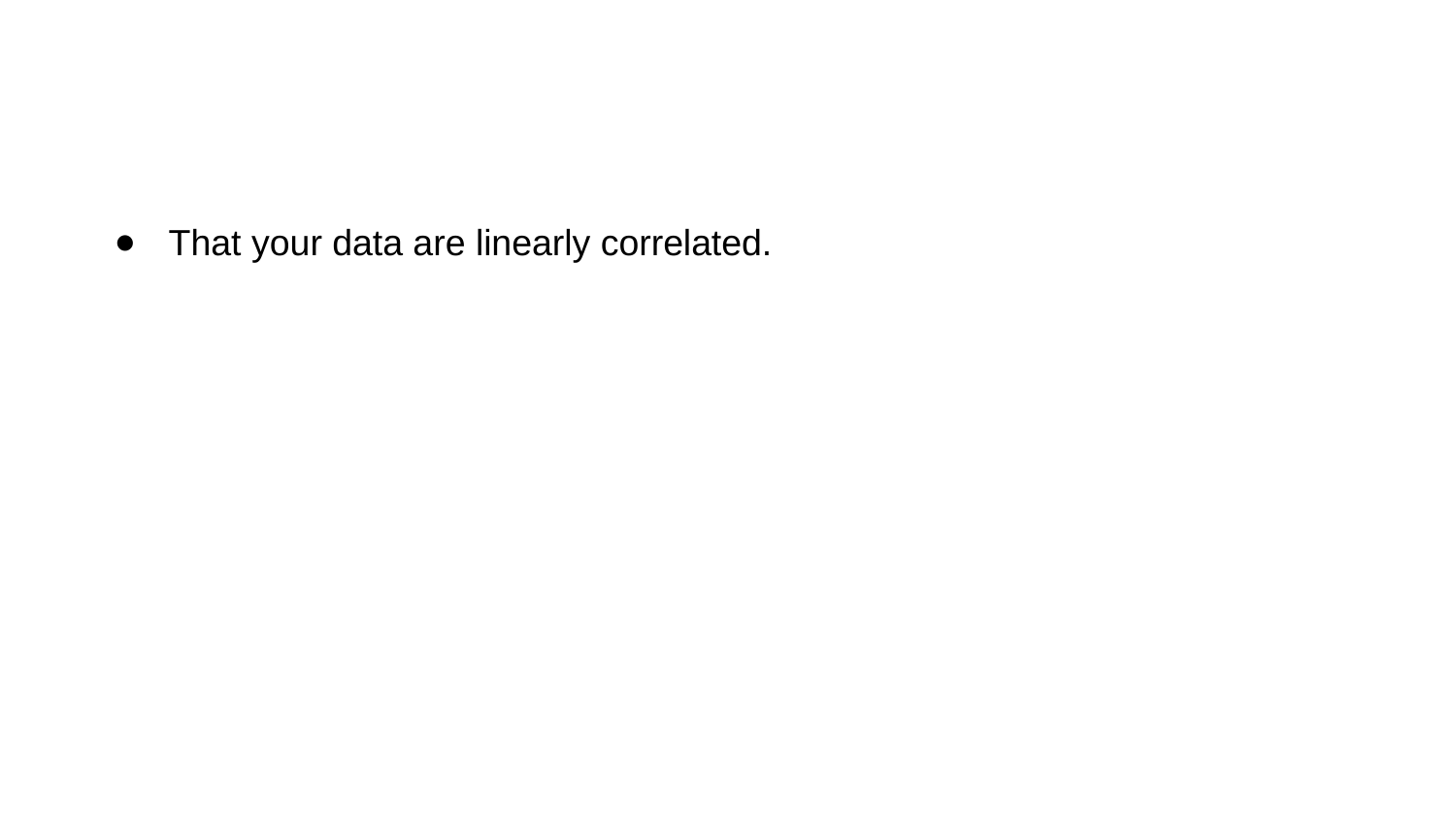

#
That your data are linearly correlated.